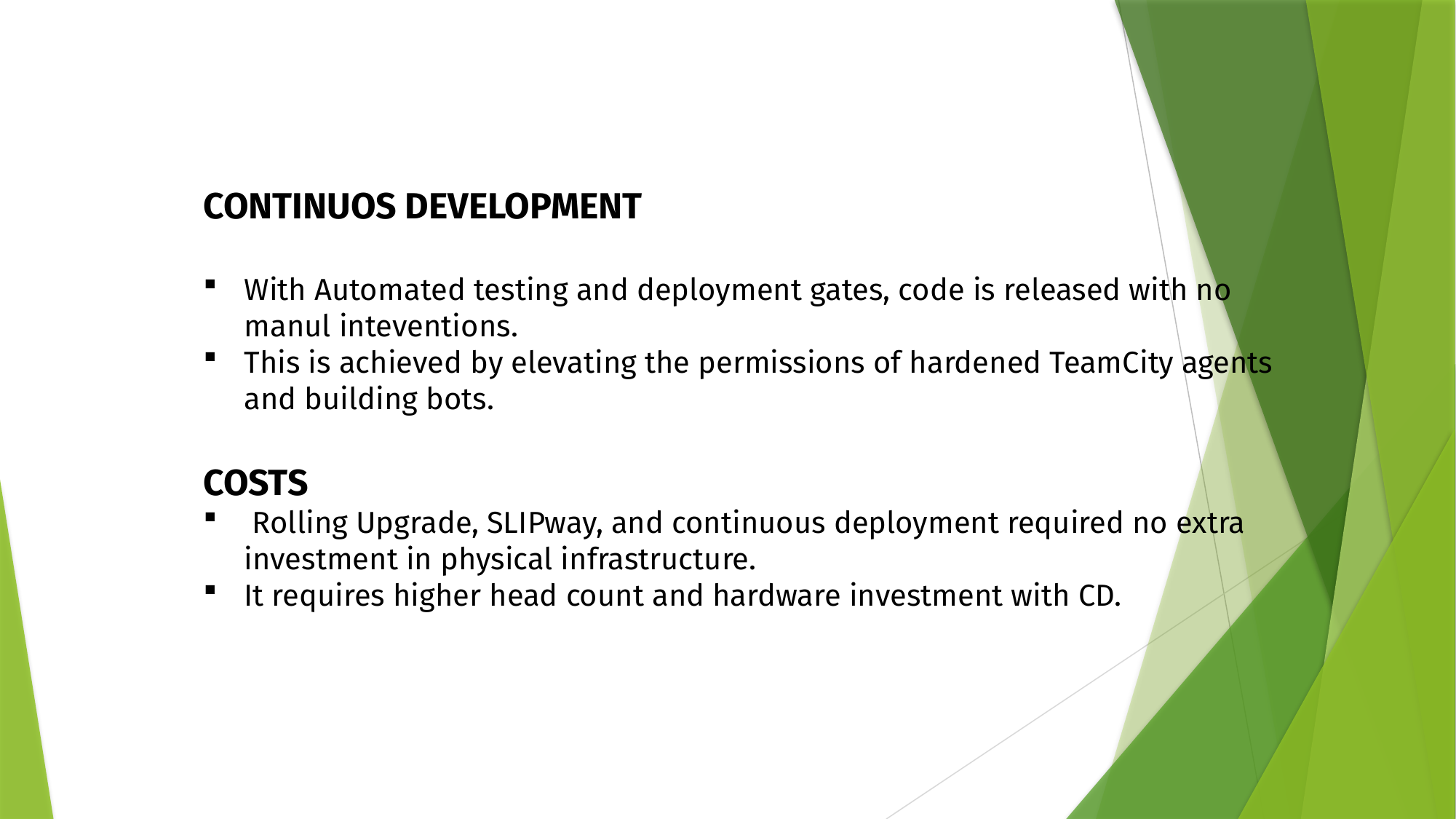

CONTINUOS DEVELOPMENT

With Automated testing and deployment gates, code is released with no manul inteventions.
This is achieved by elevating the permissions of hardened TeamCity agents and building bots.

COSTS
 Rolling Upgrade, SLIPway, and continuous deployment required no extra investment in physical infrastructure.
It requires higher head count and hardware investment with CD.